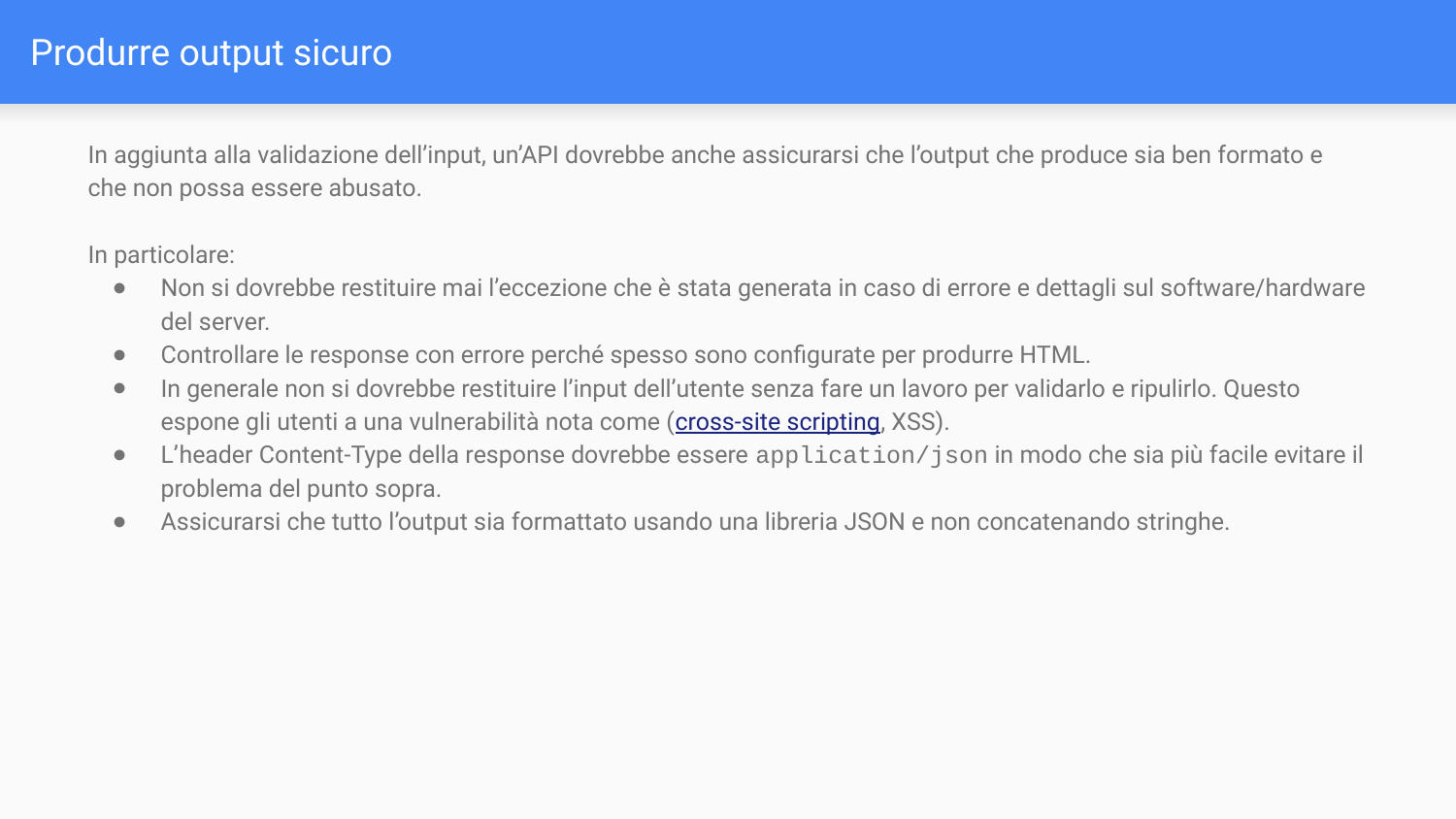

# Produrre output sicuro
In aggiunta alla validazione dell’input, un’API dovrebbe anche assicurarsi che l’output che produce sia ben formato e che non possa essere abusato.

In particolare:
Non si dovrebbe restituire mai l’eccezione che è stata generata in caso di errore e dettagli sul software/hardware del server.
Controllare le response con errore perché spesso sono configurate per produrre HTML.
In generale non si dovrebbe restituire l’input dell’utente senza fare un lavoro per validarlo e ripulirlo. Questo espone gli utenti a una vulnerabilità nota come (cross-site scripting, XSS).
L’header Content-Type della response dovrebbe essere application/json in modo che sia più facile evitare il problema del punto sopra.
Assicurarsi che tutto l’output sia formattato usando una libreria JSON e non concatenando stringhe.